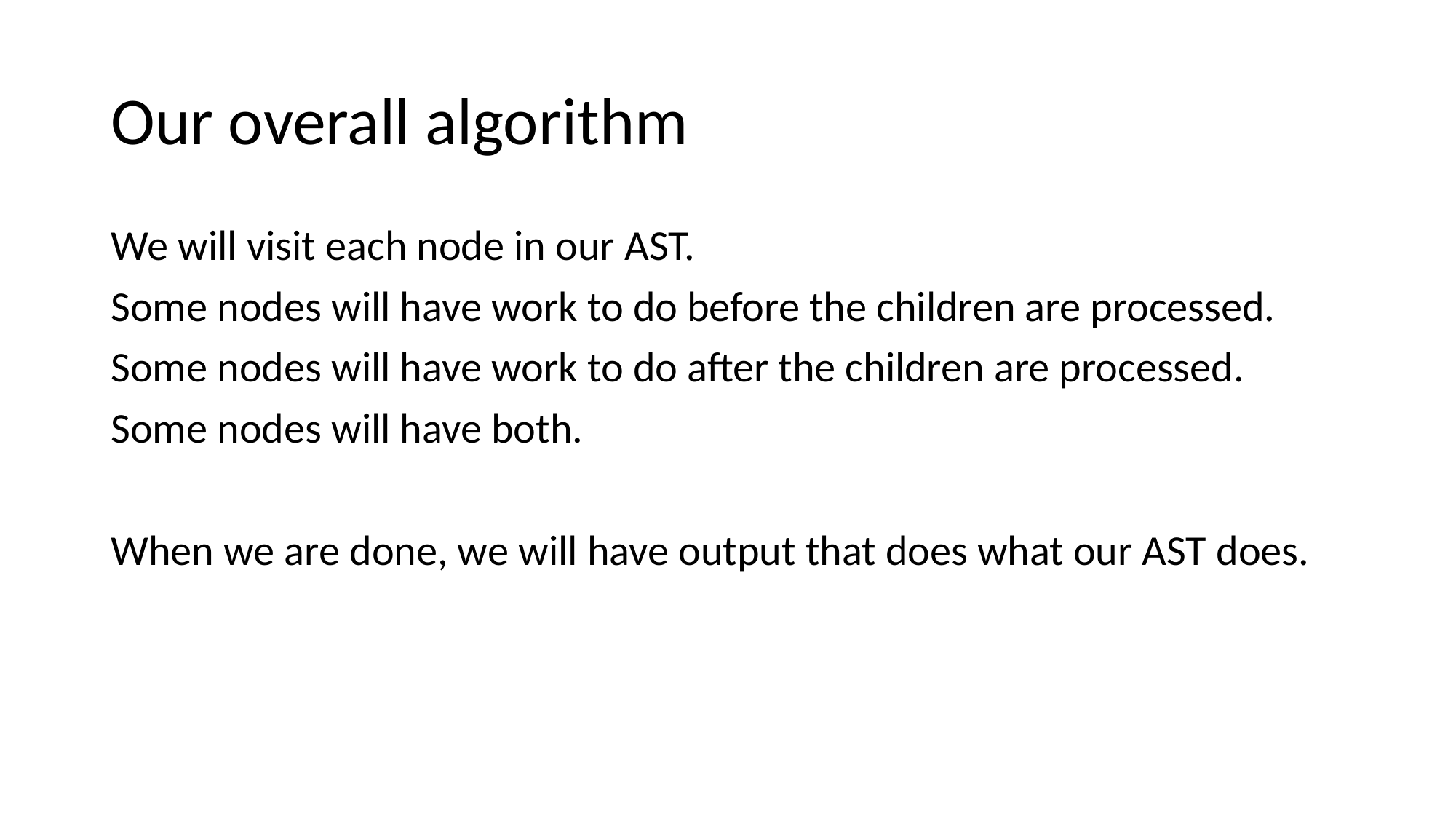

# Our overall algorithm
We will visit each node in our AST.
Some nodes will have work to do before the children are processed.
Some nodes will have work to do after the children are processed.
Some nodes will have both.

When we are done, we will have output that does what our AST does.